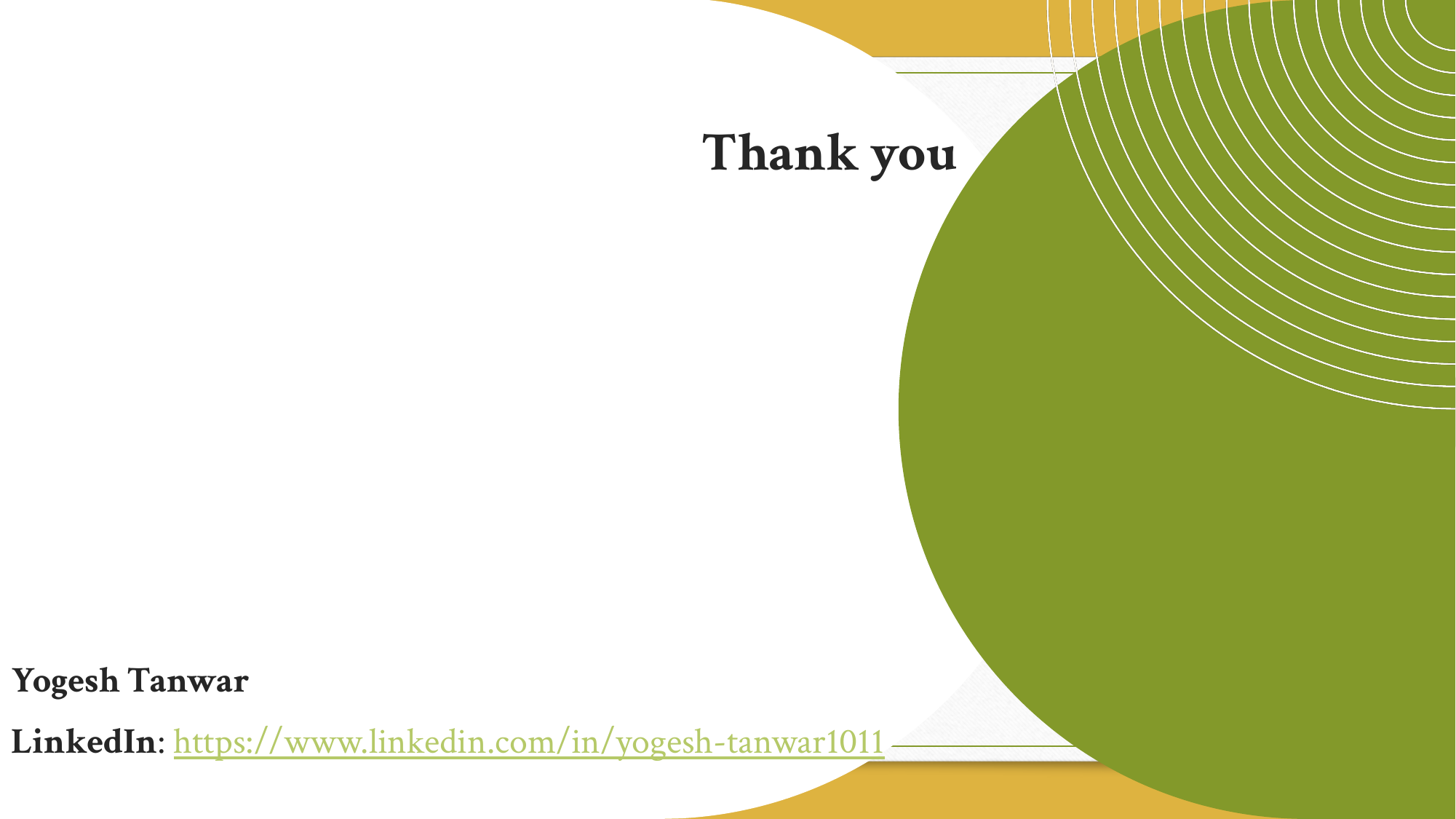

# Thank you
Yogesh Tanwar
LinkedIn: https://www.linkedin.com/in/yogesh-tanwar1011